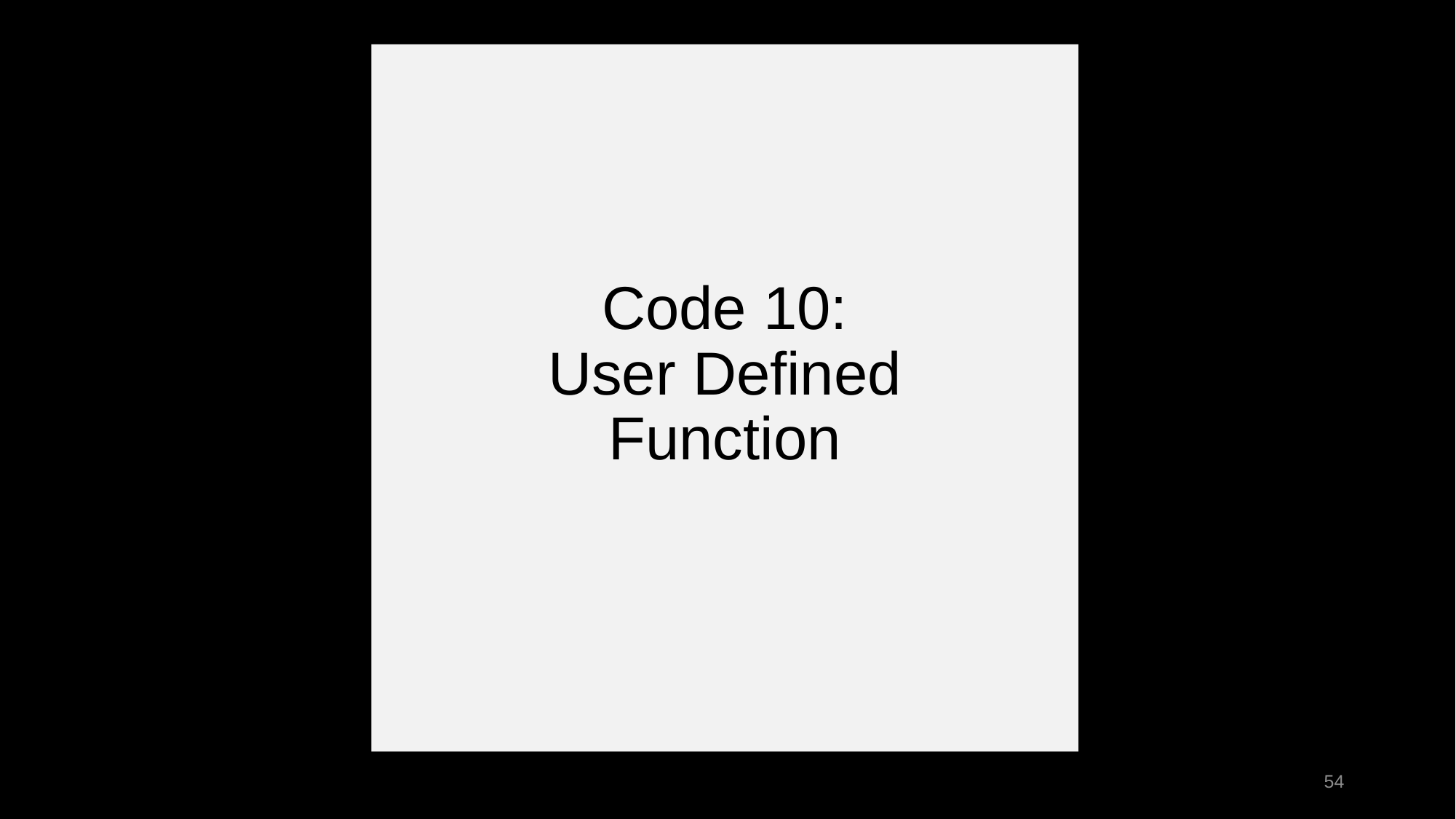

# Code 10: User Defined Function
54